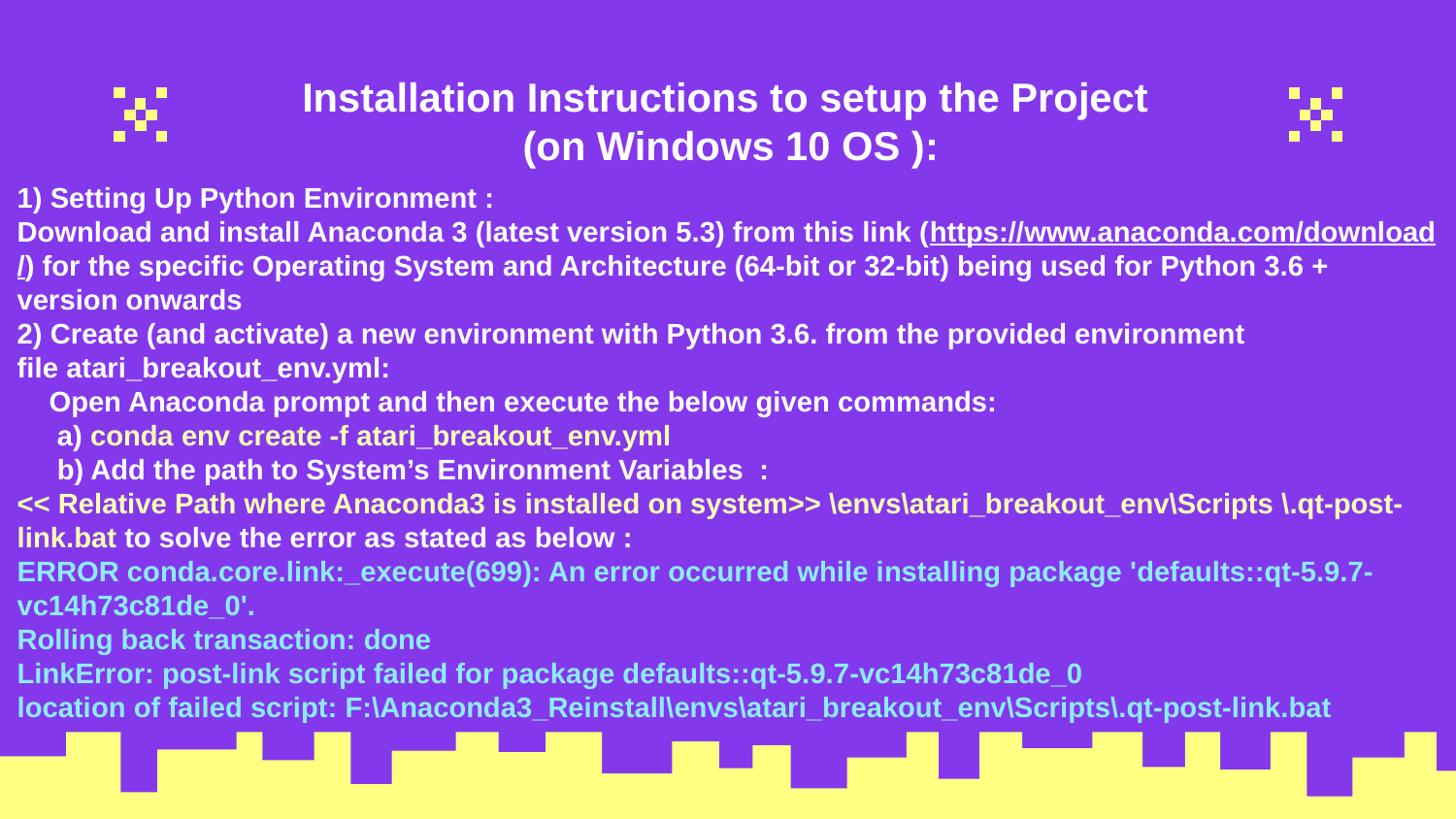

# Installation Instructions to setup the Project (on Windows 10 OS ):
1) Setting Up Python Environment :
Download and install Anaconda 3 (latest version 5.3) from this link (https://www.anaconda.com/download/) for the specific Operating System and Architecture (64-bit or 32-bit) being used for Python 3.6 + version onwards
2) Create (and activate) a new environment with Python 3.6. from the provided environment
file atari_breakout_env.yml:
    Open Anaconda prompt and then execute the below given commands:
     a) conda env create -f atari_breakout_env.yml
     b) Add the path to System’s Environment Variables  :
<< Relative Path where Anaconda3 is installed on system>> \envs\atari_breakout_env\Scripts \.qt-post-link.bat to solve the error as stated as below :
ERROR conda.core.link:_execute(699): An error occurred while installing package 'defaults::qt-5.9.7-vc14h73c81de_0'.
Rolling back transaction: done
LinkError: post-link script failed for package defaults::qt-5.9.7-vc14h73c81de_0
location of failed script: F:\Anaconda3_Reinstall\envs\atari_breakout_env\Scripts\.qt-post-link.bat